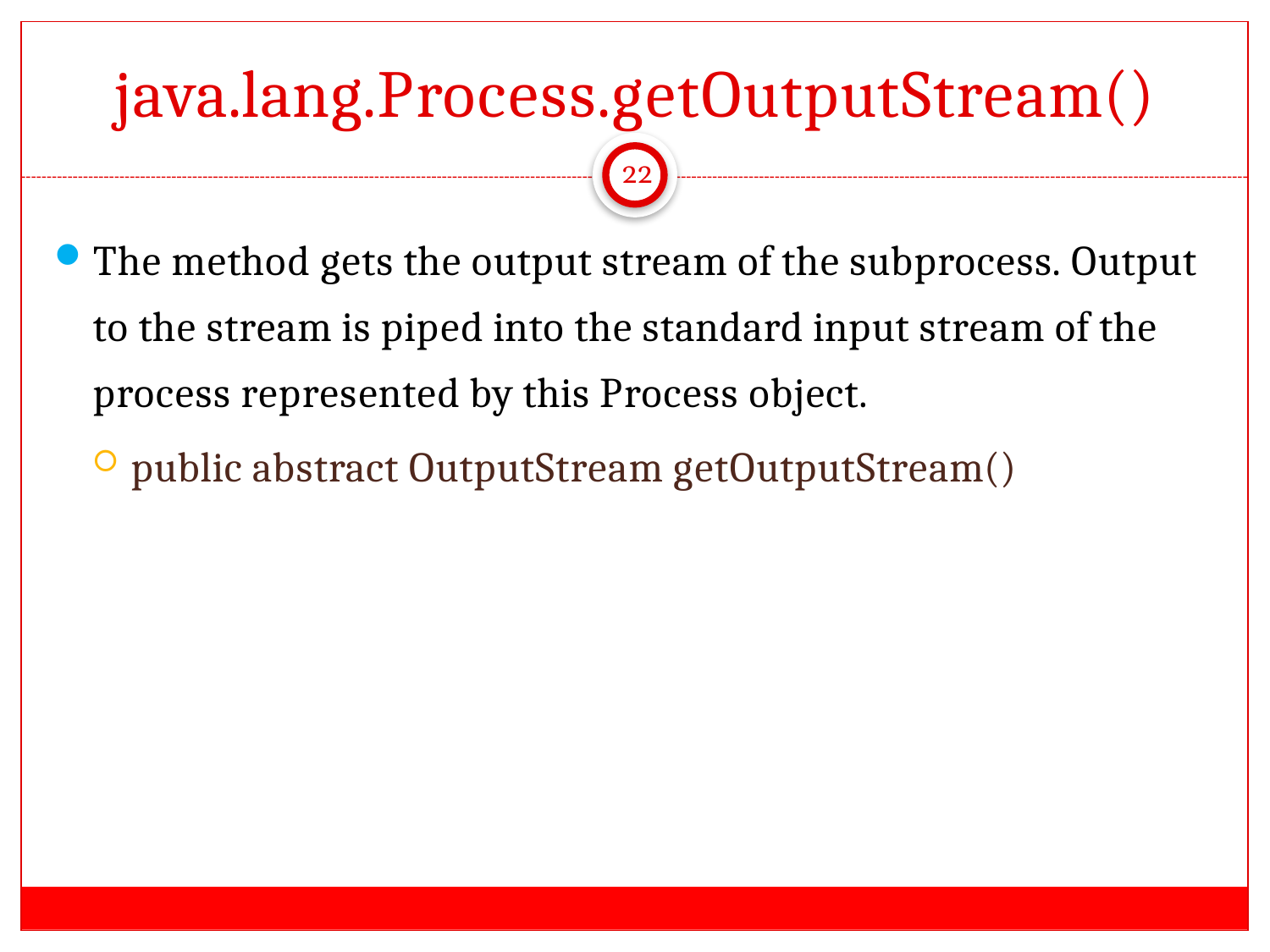

# java.lang.Process.getOutputStream()
22
The method gets the output stream of the subprocess. Output to the stream is piped into the standard input stream of the process represented by this Process object.
public abstract OutputStream getOutputStream()